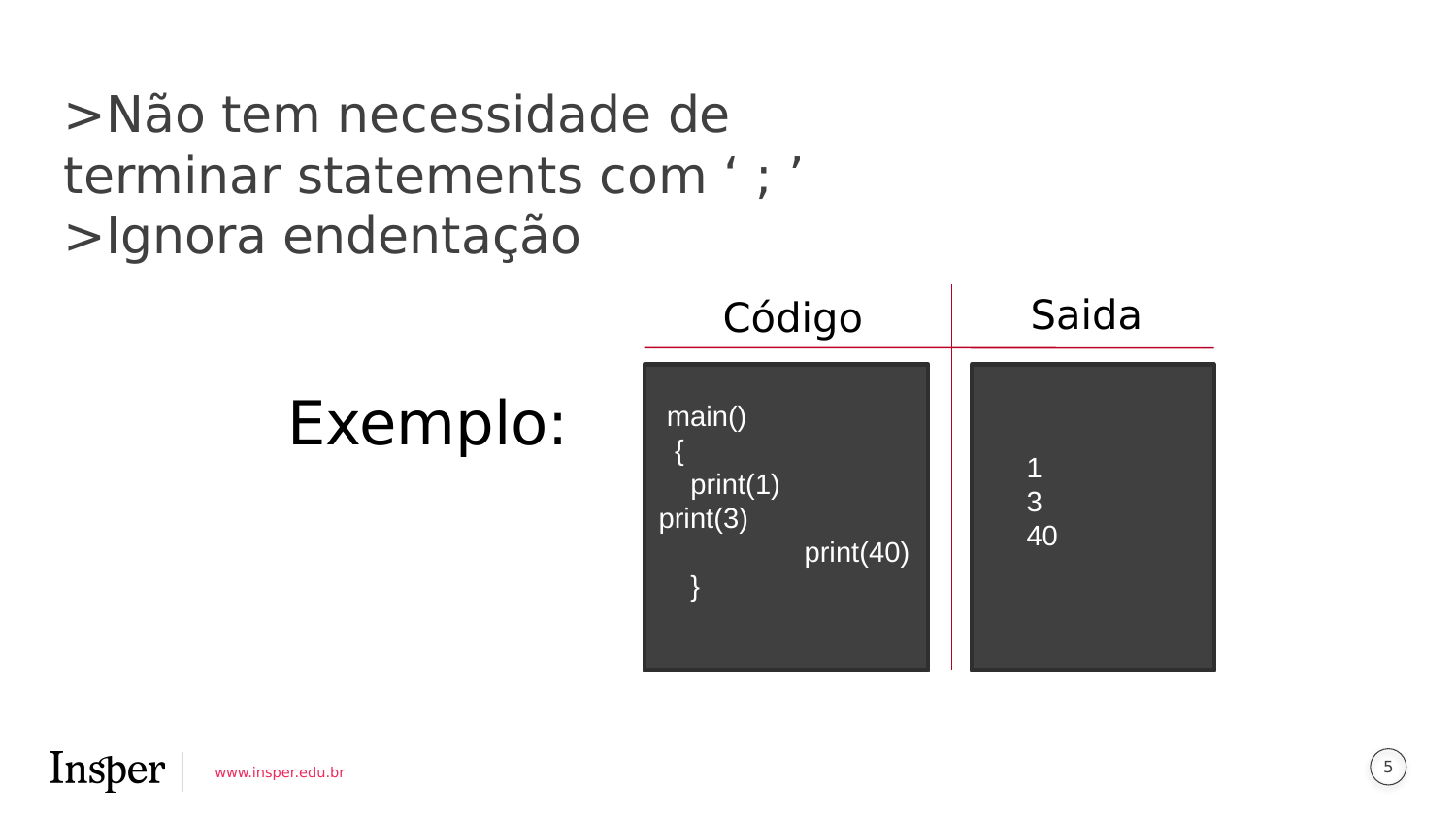

>Não tem necessidade de terminar statements com ‘ ; ’
>Ignora endentação
Saida
Código
 main()
  {
    print(1)
print(3)
	print(40)
    }

     1
     3
     40

Exemplo: